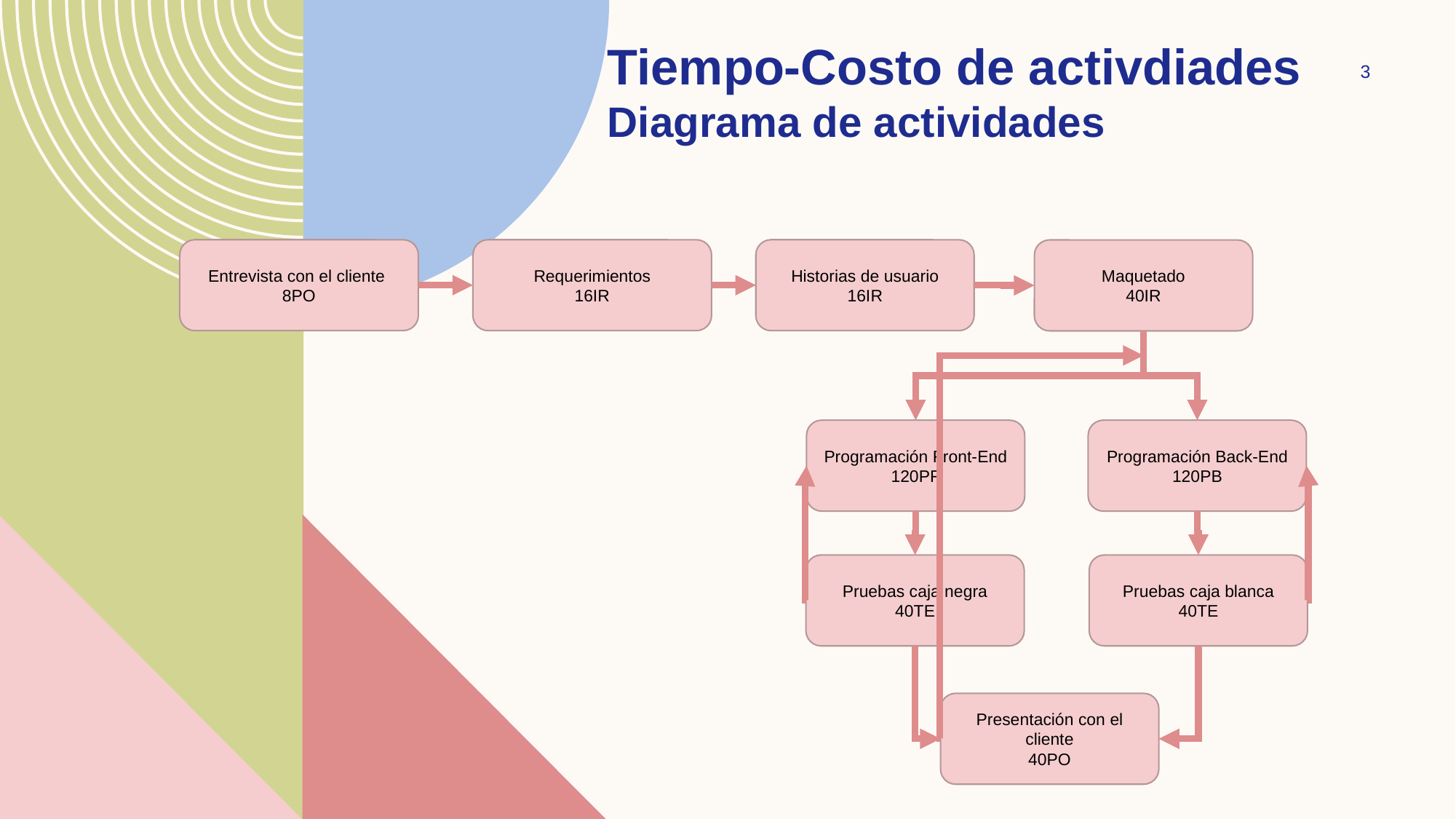

# Tiempo-Costo de activdiades Diagrama de actividades
3
Entrevista con el cliente
8PO
Historias de usuario
16IR
Requerimientos
16IR
Maquetado
40IR
Programación Front-End
120PF
Programación Back-End
120PB
Pruebas caja negra
40TE
Pruebas caja blanca
40TE
Presentación con el cliente
40PO